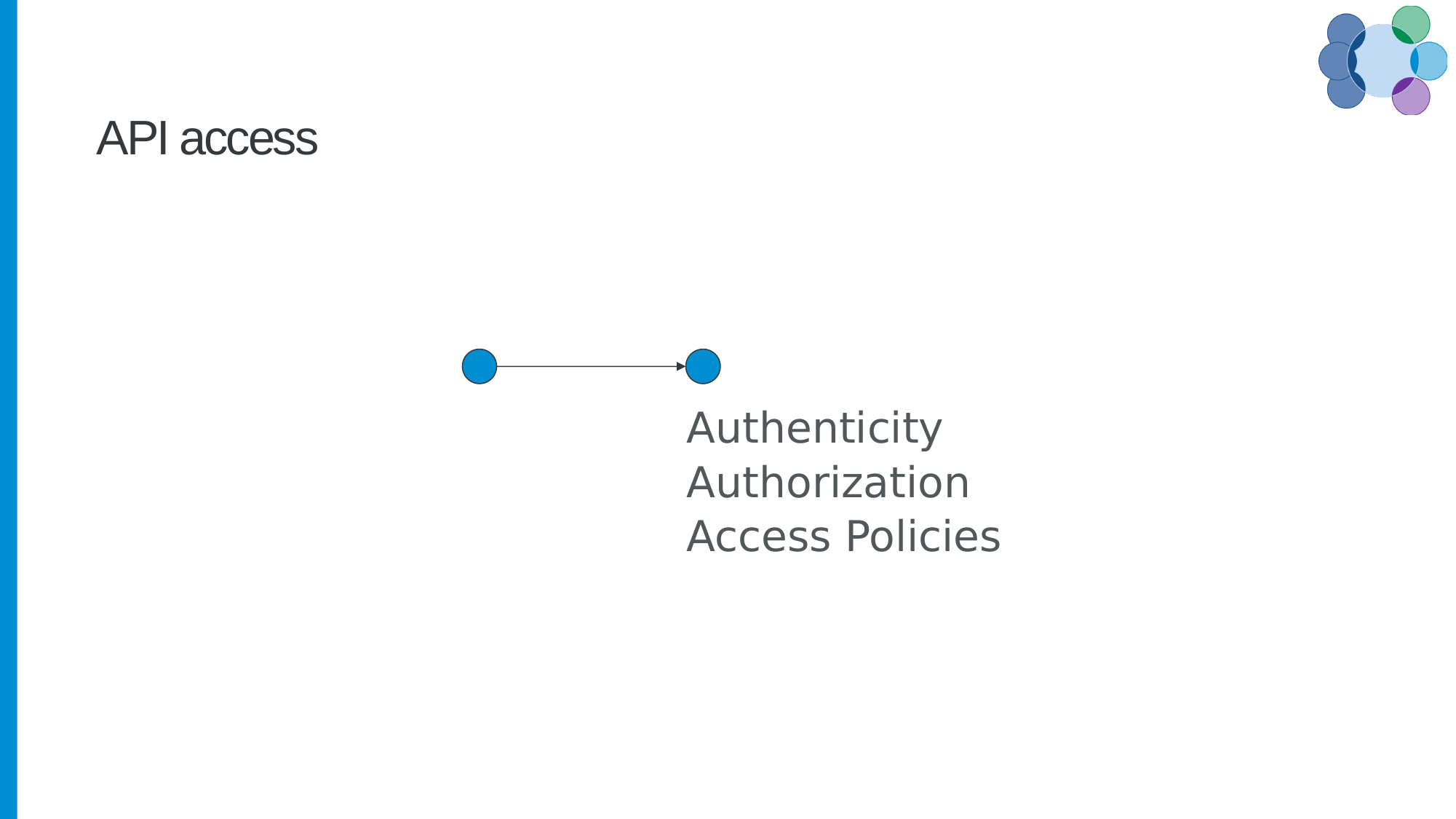

# API access

Authenticity
Authorization
Access Policies